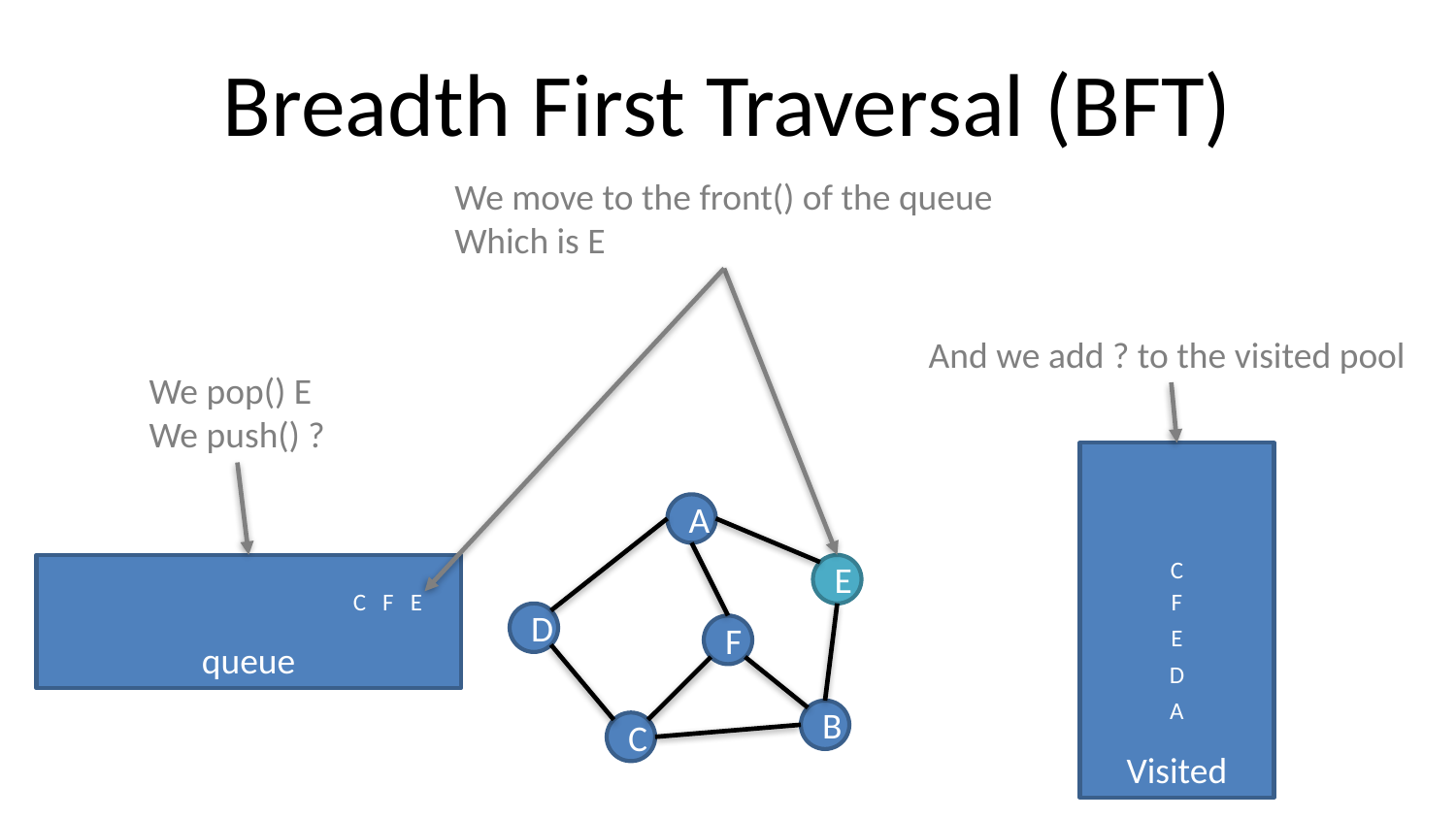

# Breadth First Traversal (BFT)
We move to the front() of the queue
Which is E
And we add ? to the visited pool
We pop() E
We push() ?
Visited
A
C
queue
E
  C   F   E
F
D
F
E
D
A
B
C